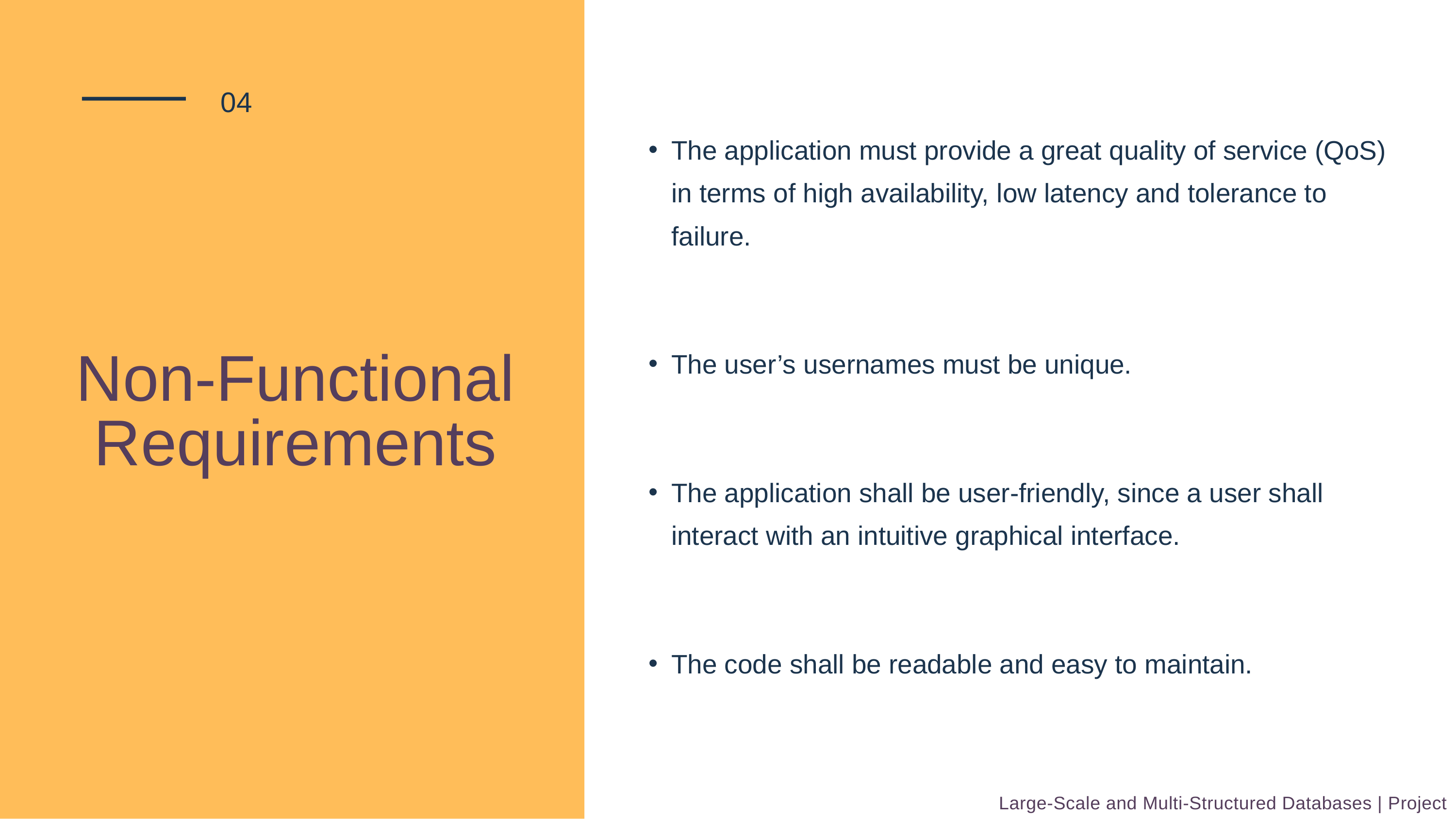

The application must provide a great quality of service (QoS) in terms of high availability, low latency and tolerance to failure.

The user’s usernames must be unique.

The application shall be user-friendly, since a user shall interact with an intuitive graphical interface.

The code shall be readable and easy to maintain.
04

Non-Functional Requirements
Large-Scale and Multi-Structured Databases | Project Discussion